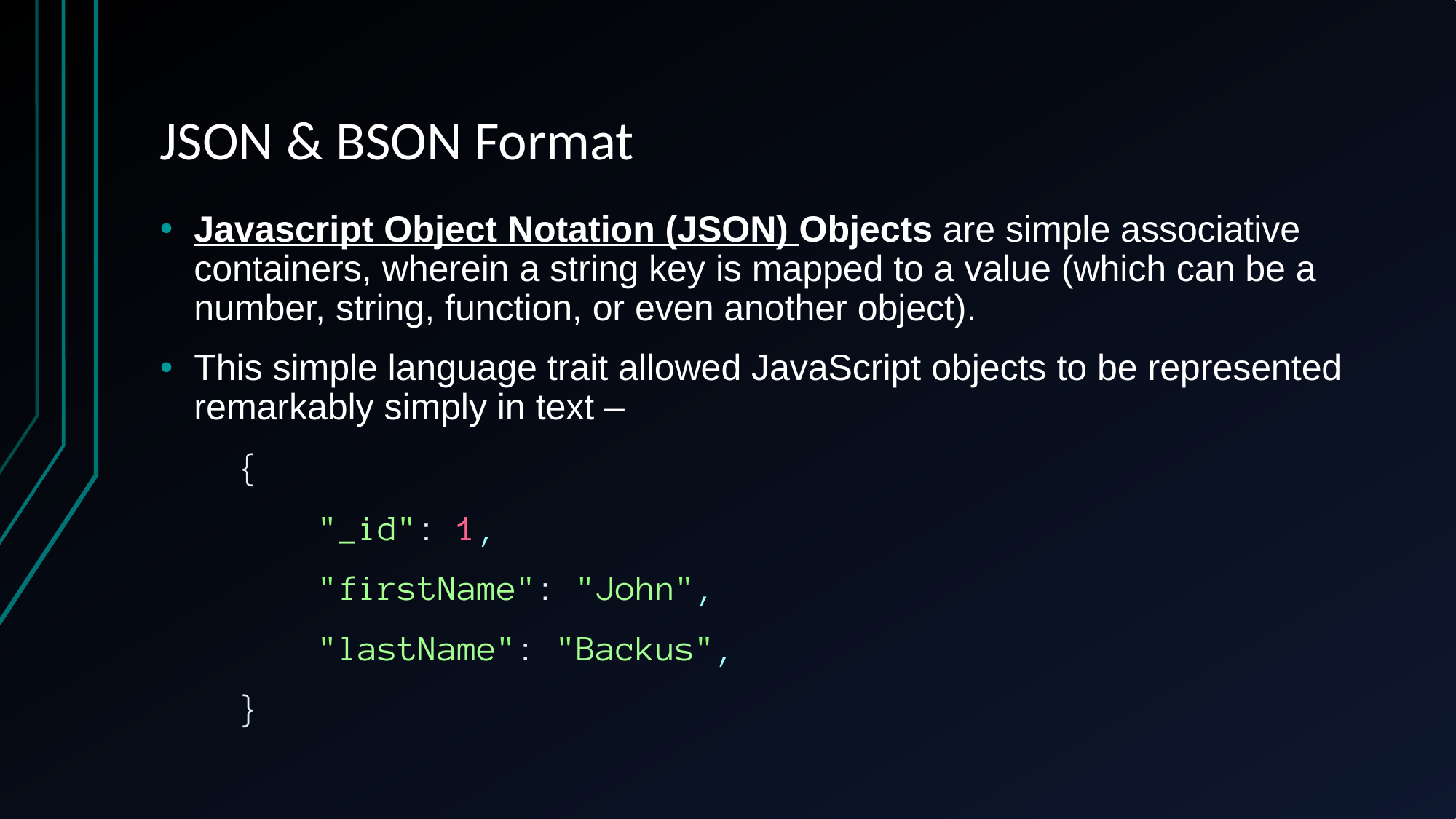

# JSON & BSON Format
Javascript Object Notation (JSON) Objects are simple associative containers, wherein a string key is mapped to a value (which can be a number, string, function, or even another object).
This simple language trait allowed JavaScript objects to be represented remarkably simply in text –
    {
        "_id": 1,
        "firstName": "John",
        "lastName": "Backus",
    }